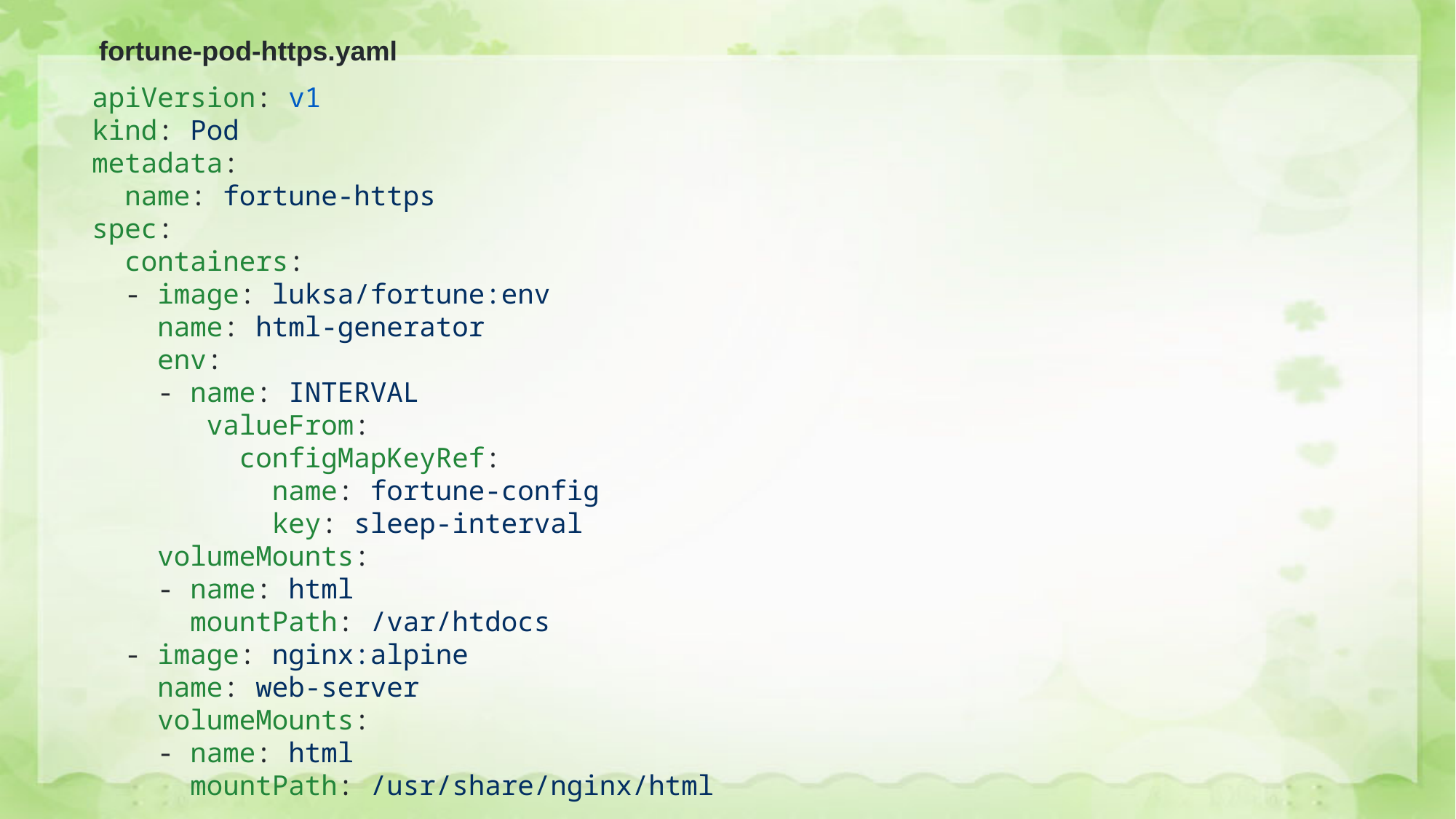

fortune-pod-https.yaml
apiVersion: v1
kind: Pod
metadata:
  name: fortune-https
spec:
  containers:
  - image: luksa/fortune:env
    name: html-generator
    env:
    - name: INTERVAL
       valueFrom:
         configMapKeyRef:
           name: fortune-config
           key: sleep-interval
    volumeMounts:
    - name: html
      mountPath: /var/htdocs
  - image: nginx:alpine
    name: web-server
    volumeMounts:
    - name: html
      mountPath: /usr/share/nginx/html